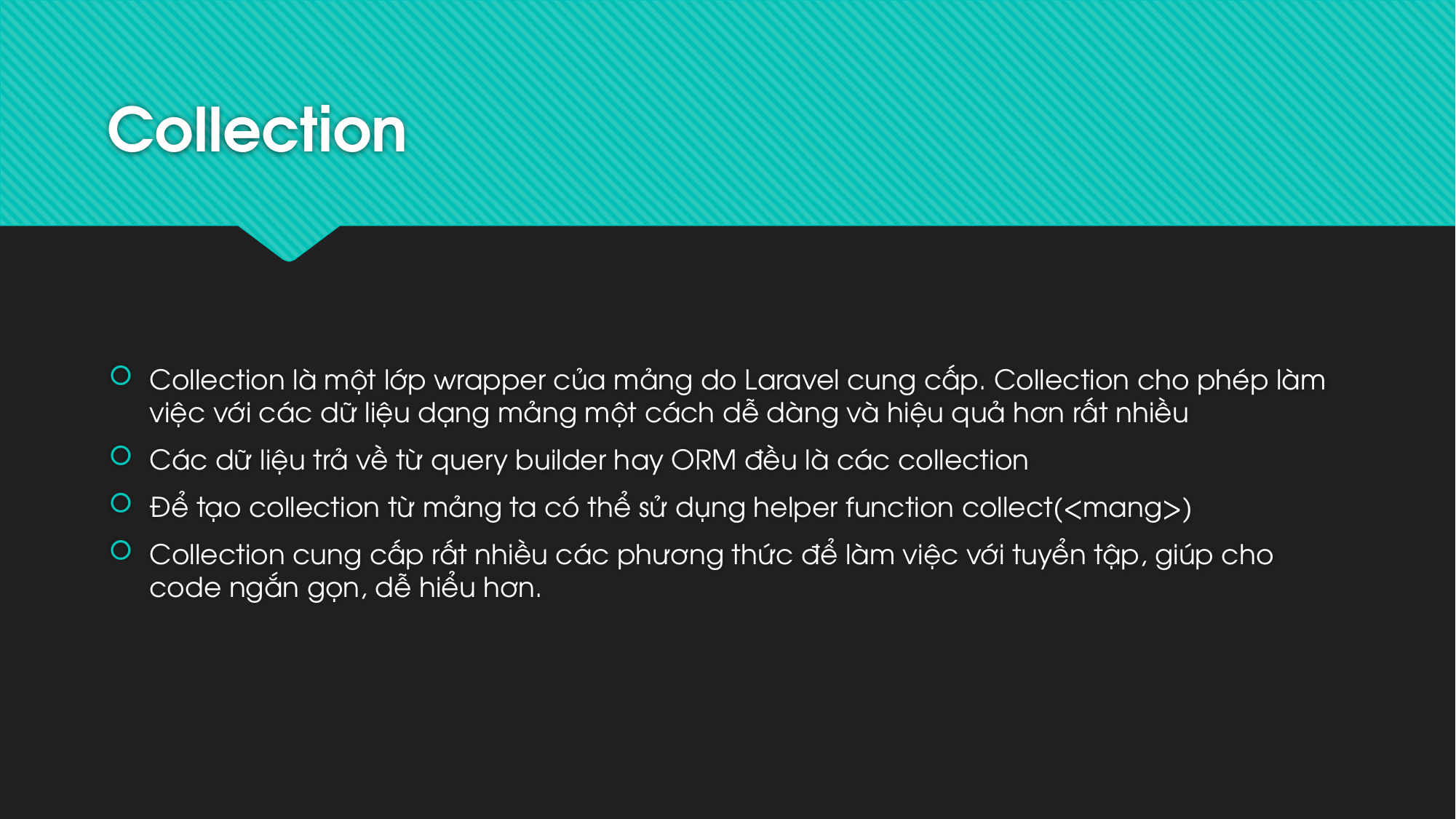

# Collection
Collection là một lớp wrapper của mảng do Laravel cung cấp. Collection cho phép làm việc với các dữ liệu dạng mảng một cách dễ dàng và hiệu quả hơn rất nhiều
Các dữ liệu trả về từ query builder hay ORM đều là các collection
Để tạo collection từ mảng ta có thể sử dụng helper function collect(<mang>)
Collection cung cấp rất nhiều các phương thức để làm việc với tuyển tập, giúp cho code ngắn gọn, dễ hiểu hơn.